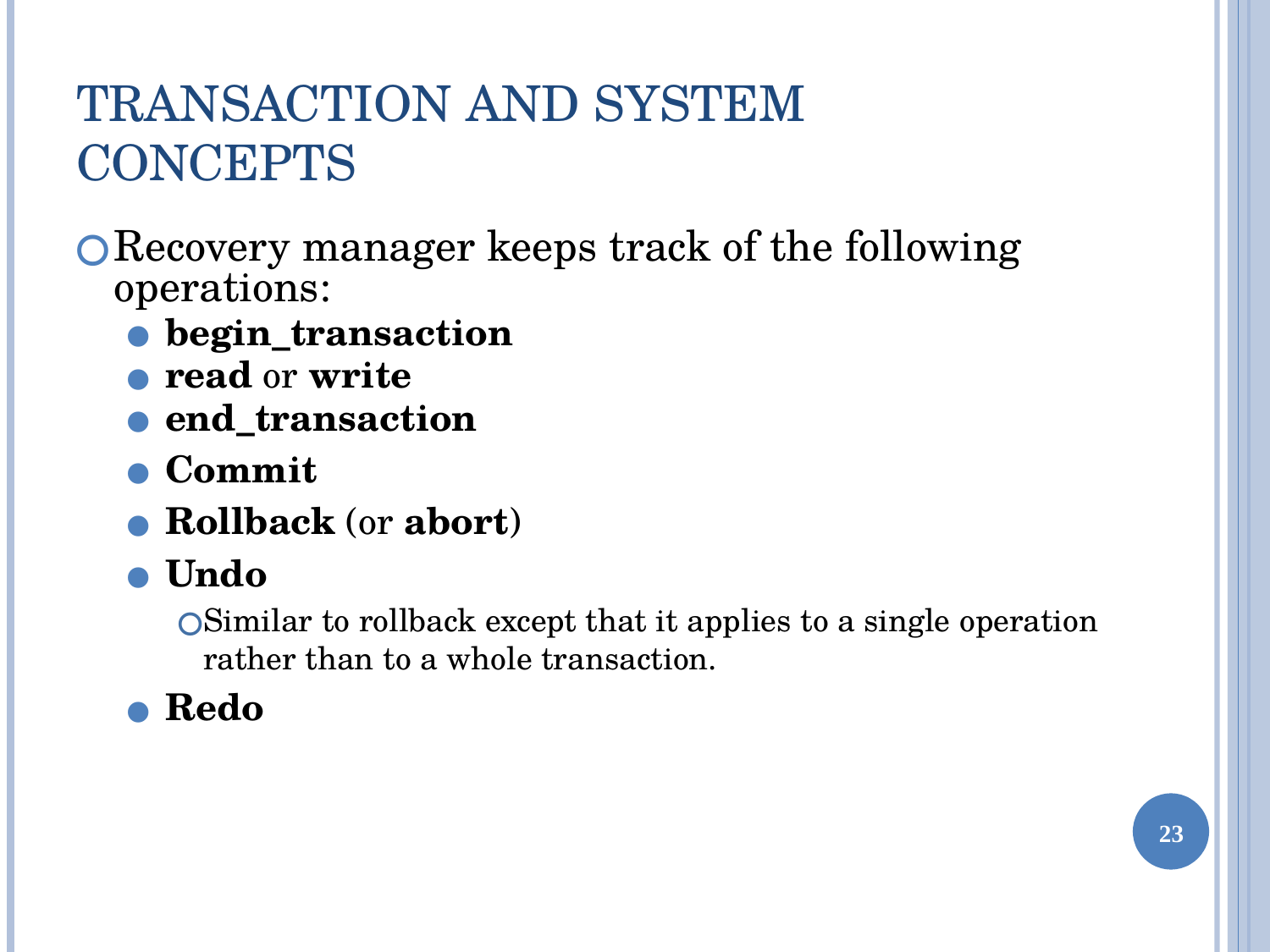

# TRANSACTION AND SYSTEM CONCEPTS
Recovery manager keeps track of the following operations:
begin_transaction
read or write
end_transaction
Commit
Rollback (or abort)
Undo
Similar to rollback except that it applies to a single operation rather than to a whole transaction.
Redo

23